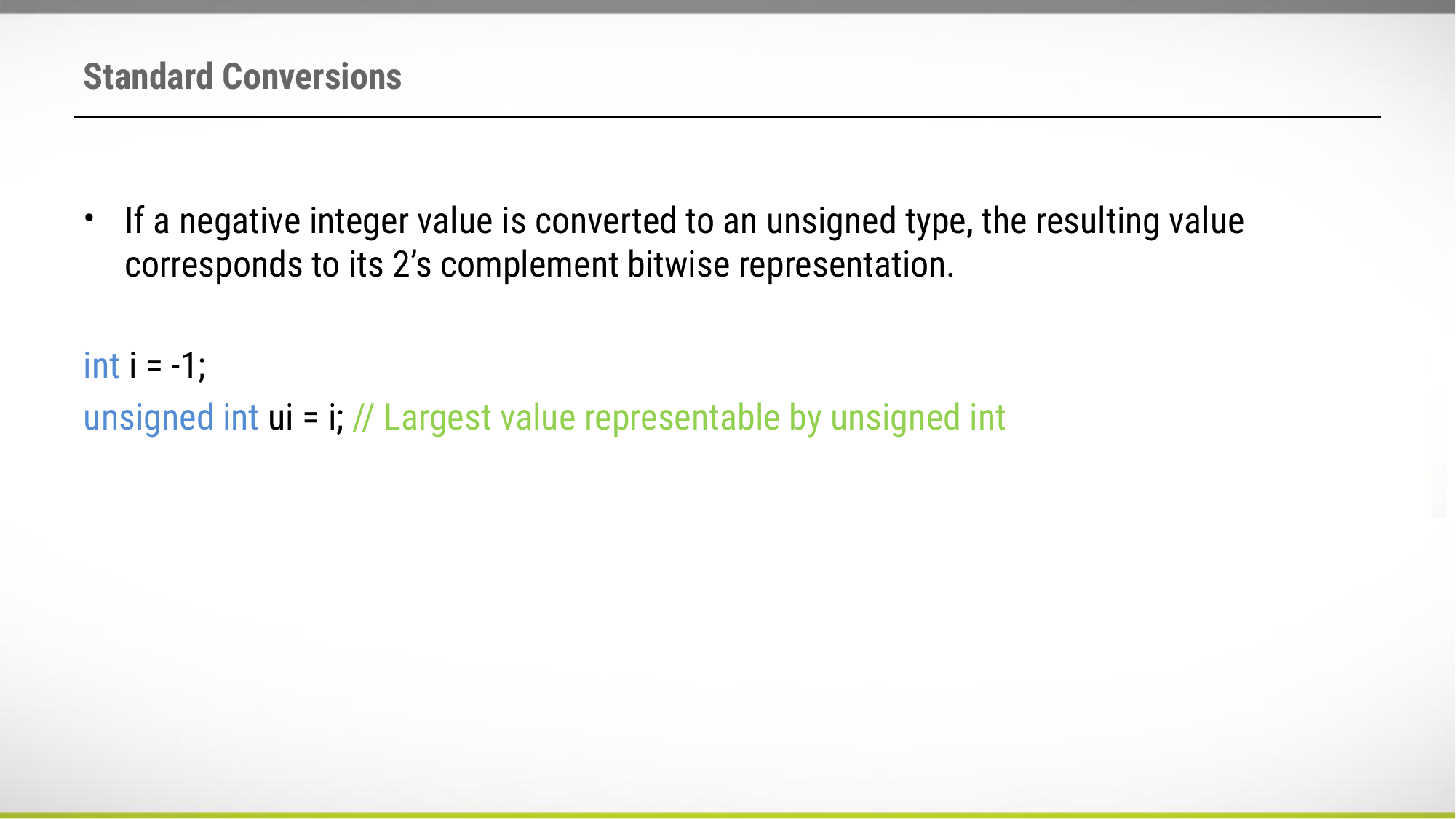

# Standard Conversions
If a negative integer value is converted to an unsigned type, the resulting value corresponds to its 2’s complement bitwise representation.

int i = -1;
unsigned int ui = i; // Largest value representable by unsigned int